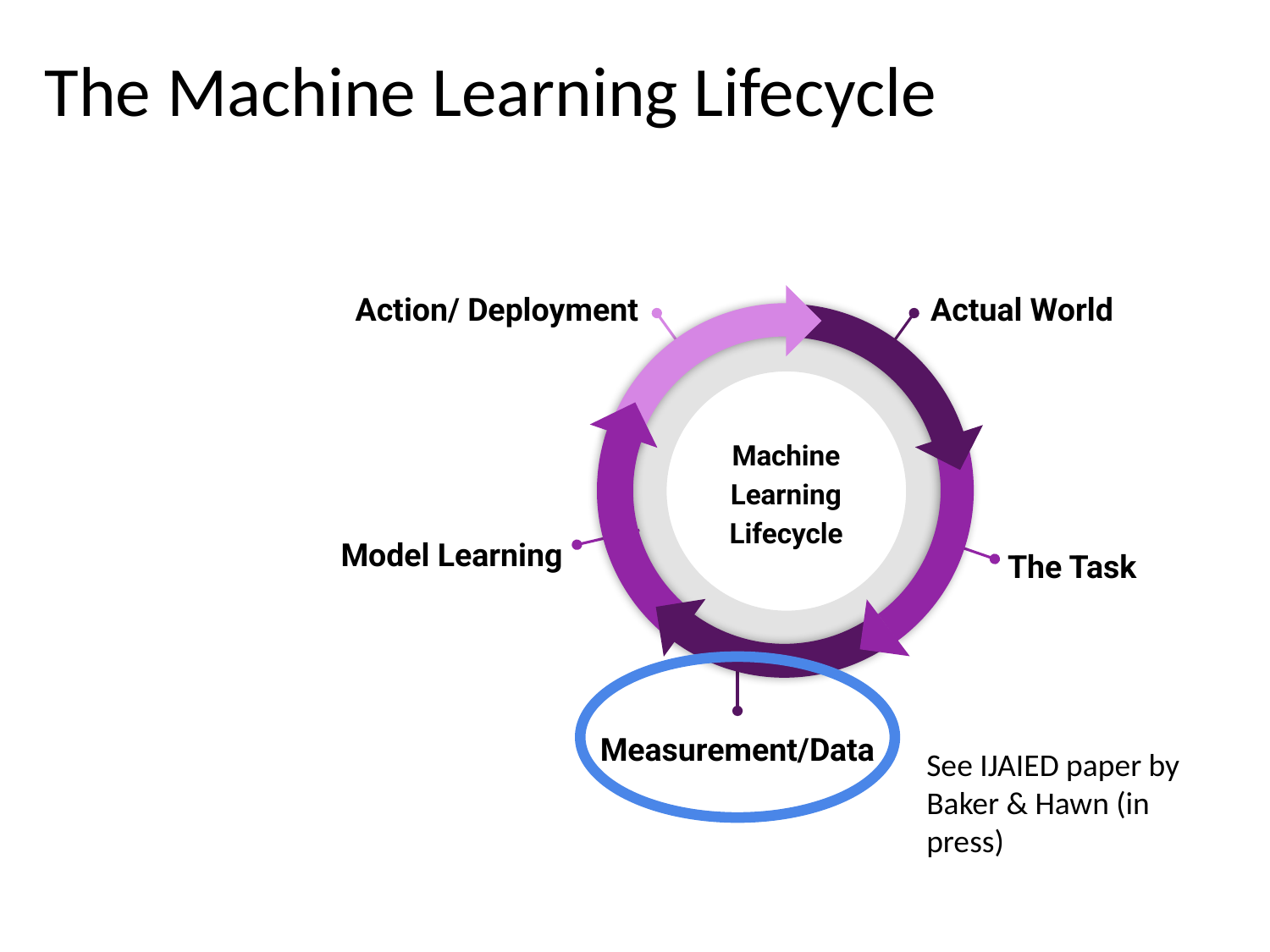

The Machine Learning Lifecycle
#
Action/ Deployment
Actual World

Machine Learning Lifecycle
Model Learning
The Task

Measurement/Data

See IJAIED paper by
Baker & Hawn (in press)